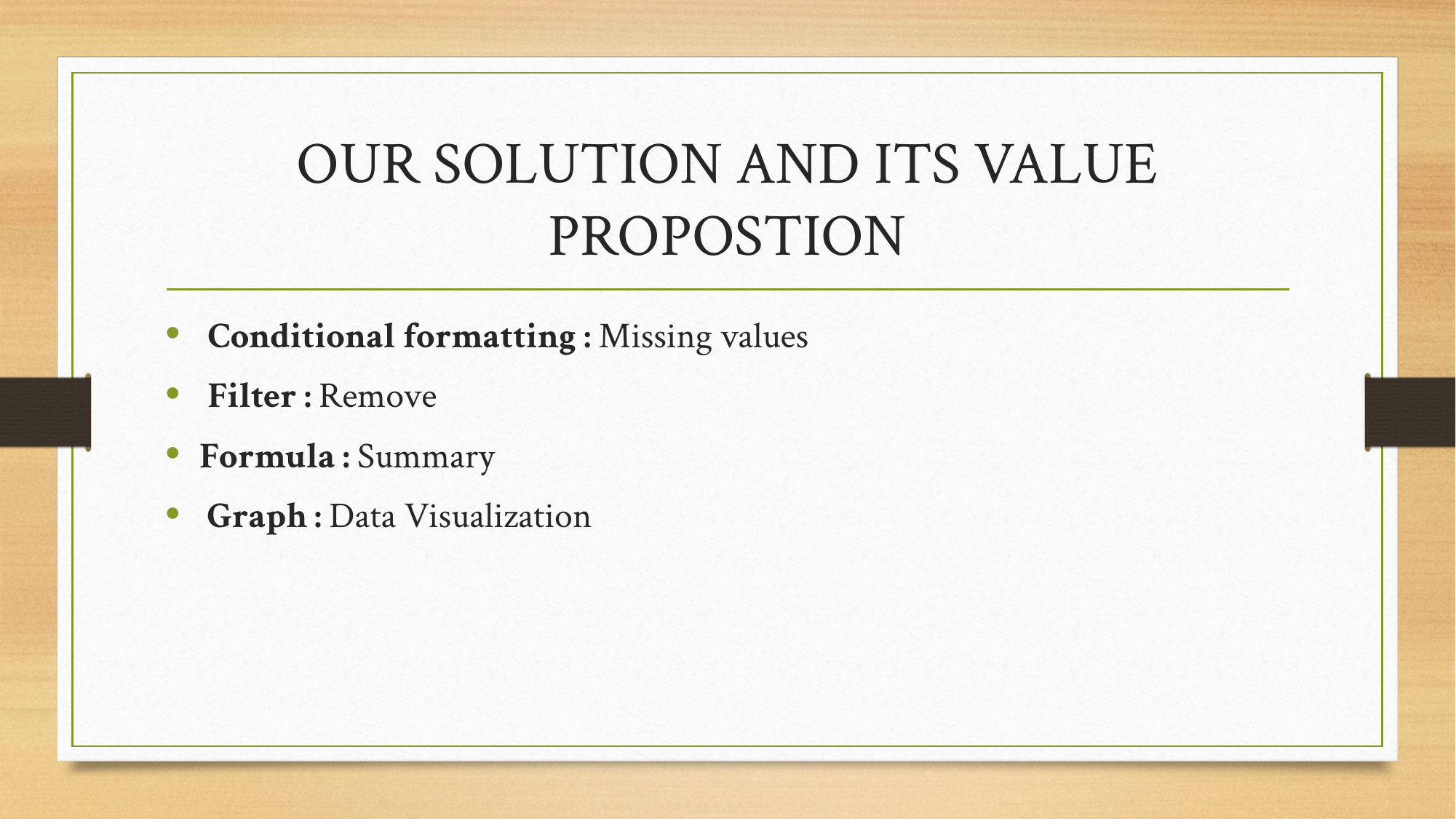

# OUR SOLUTION AND ITS VALUE PROPOSTION
 Conditional formatting : Missing values
 Filter : Remove
Formula : Summary
 Graph : Data Visualization